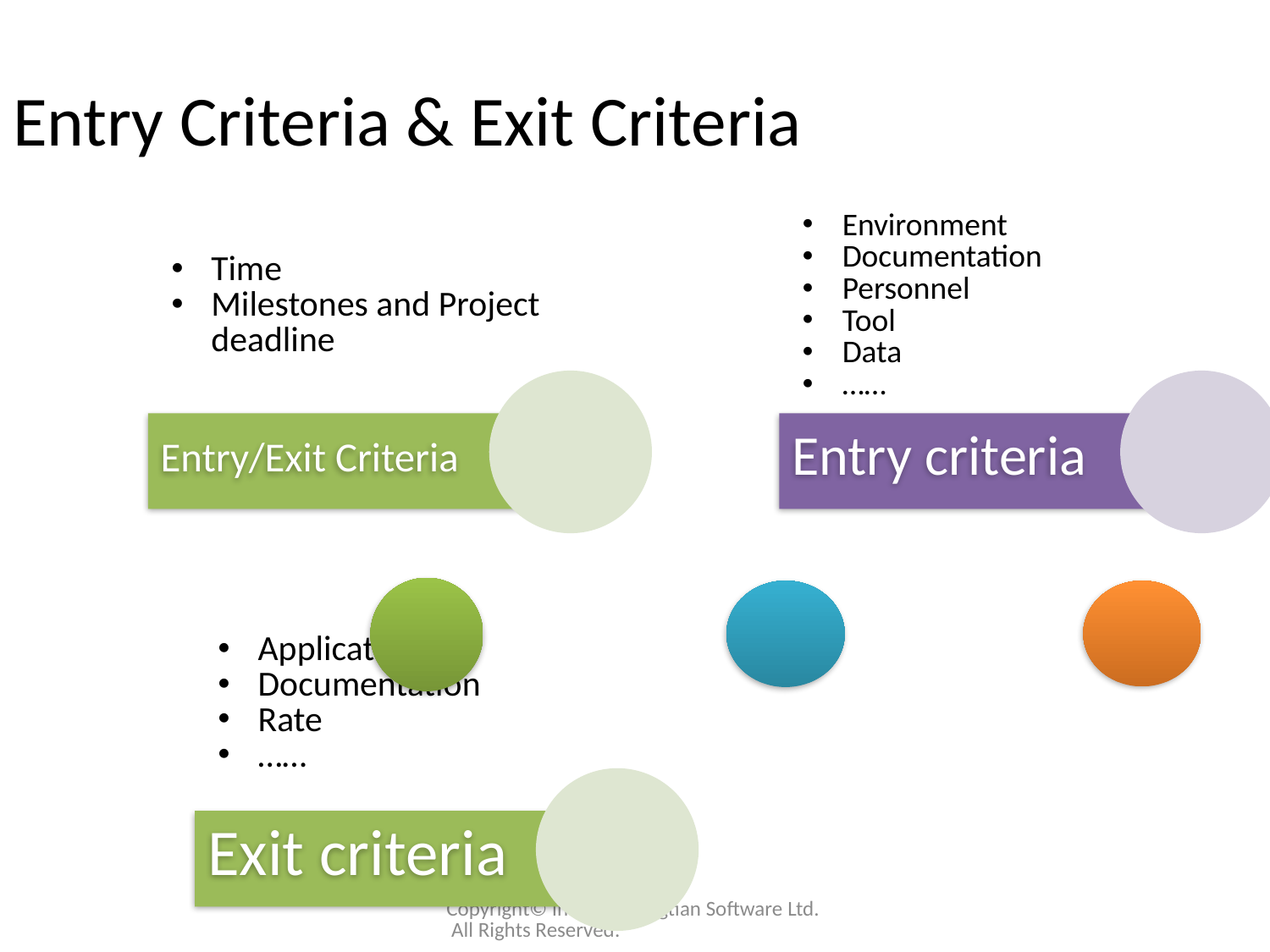

Entry Criteria & Exit Criteria
Entry/Exit Criteria
Entry criteria
Time
Milestones and Project deadline
Exit criteria
Environment
Documentation
Personnel
Tool
Data
……
Application
Documentation
Rate
……

Copyright© Insigma Hengtian Software Ltd. All Rights Reserved.